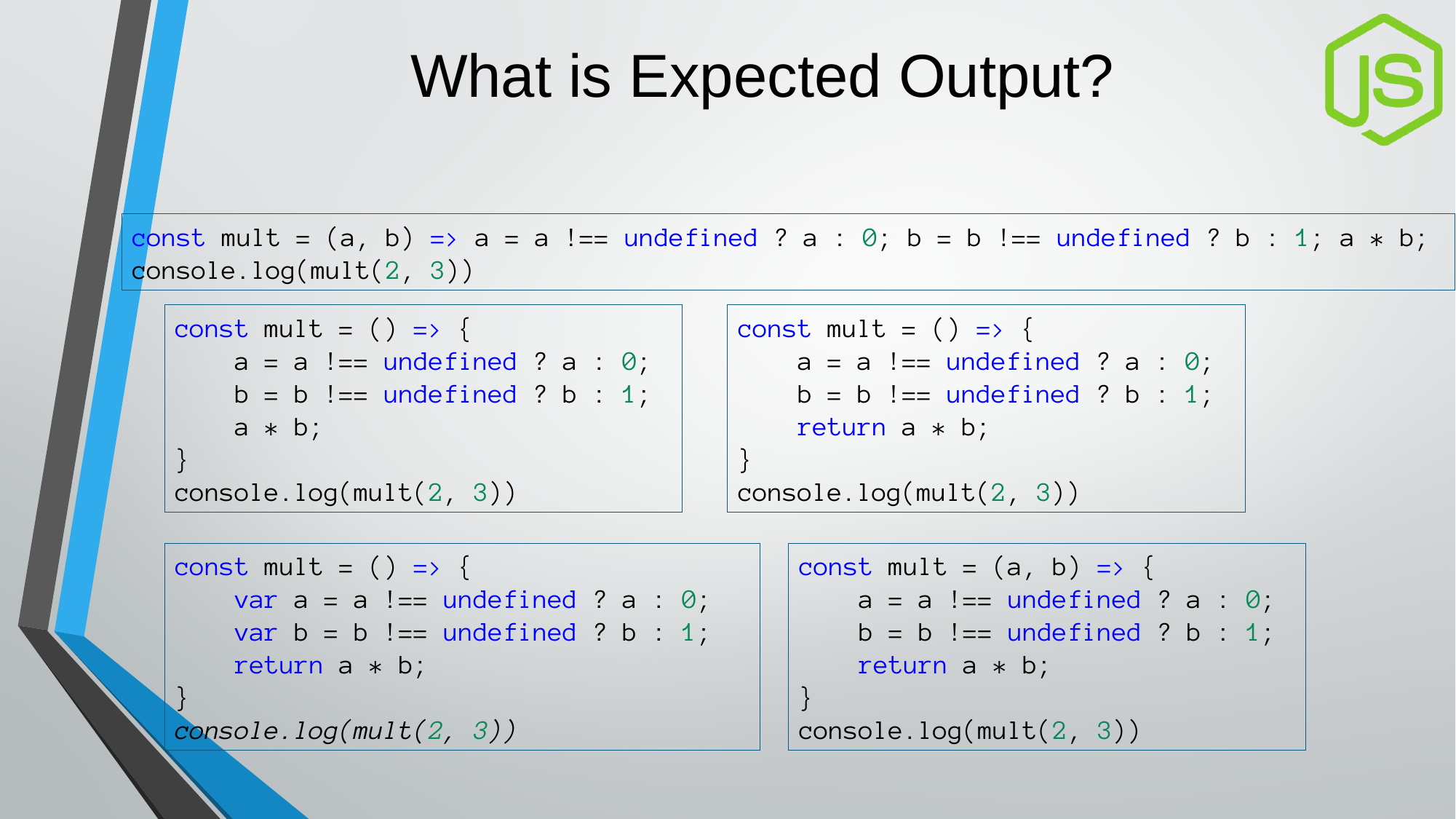

# What is Expected Output?
const mult = (a, b) => a = a !== undefined ? a : 0; b = b !== undefined ? b : 1; a * b;
console.log(mult(2, 3))
const mult = () => {
    a = a !== undefined ? a : 0;
    b = b !== undefined ? b : 1;
    a * b;
}
console.log(mult(2, 3))
const mult = () => {
    a = a !== undefined ? a : 0;
    b = b !== undefined ? b : 1;
    return a * b;
}
console.log(mult(2, 3))
const mult = () => {
    var a = a !== undefined ? a : 0;
    var b = b !== undefined ? b : 1;
    return a * b;
}
console.log(mult(2, 3))
const mult = (a, b) => {
    a = a !== undefined ? a : 0;
    b = b !== undefined ? b : 1;
    return a * b;
}
console.log(mult(2, 3))